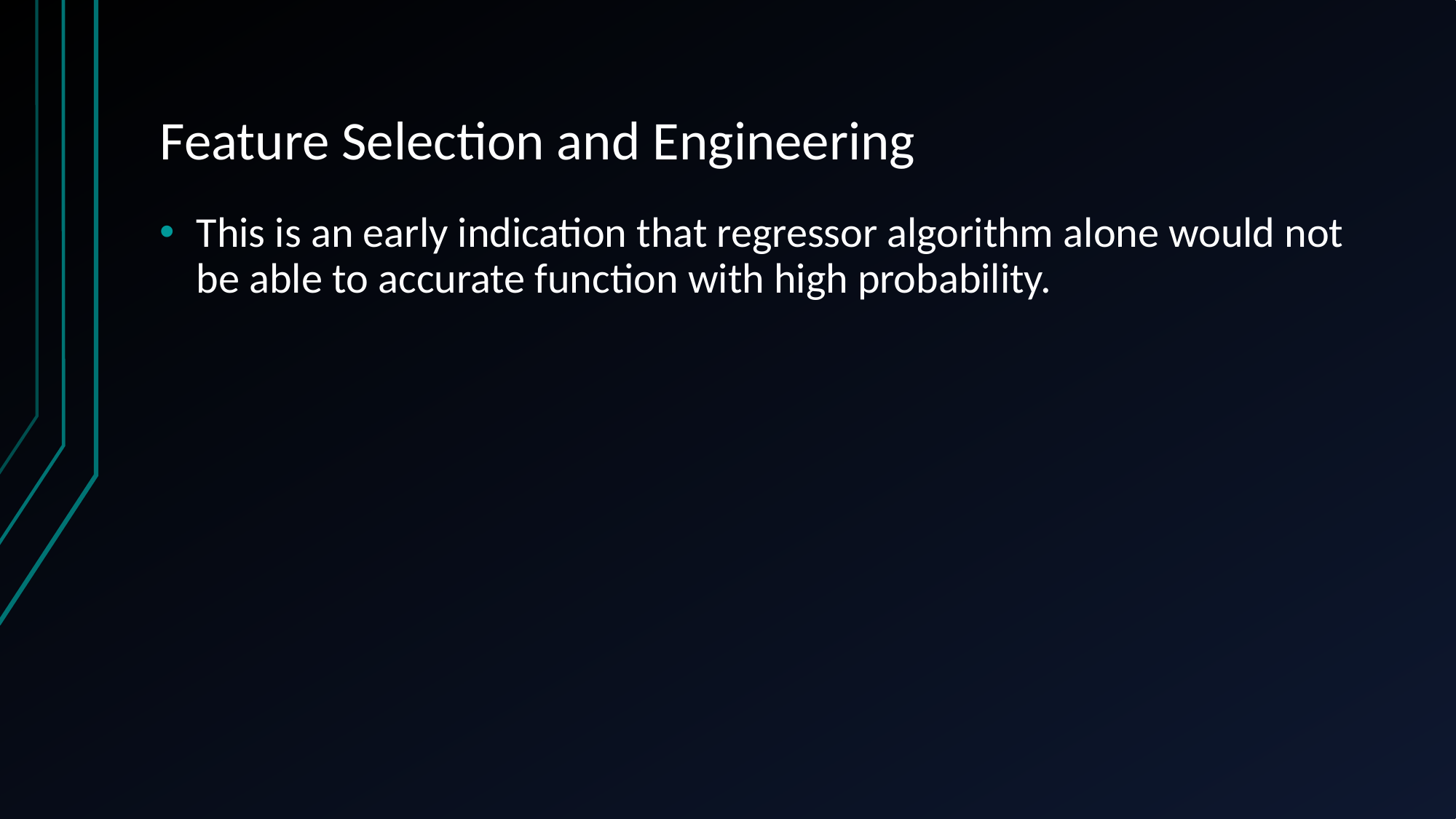

# Feature Selection and Engineering
This is an early indication that regressor algorithm alone would not be able to accurate function with high probability.